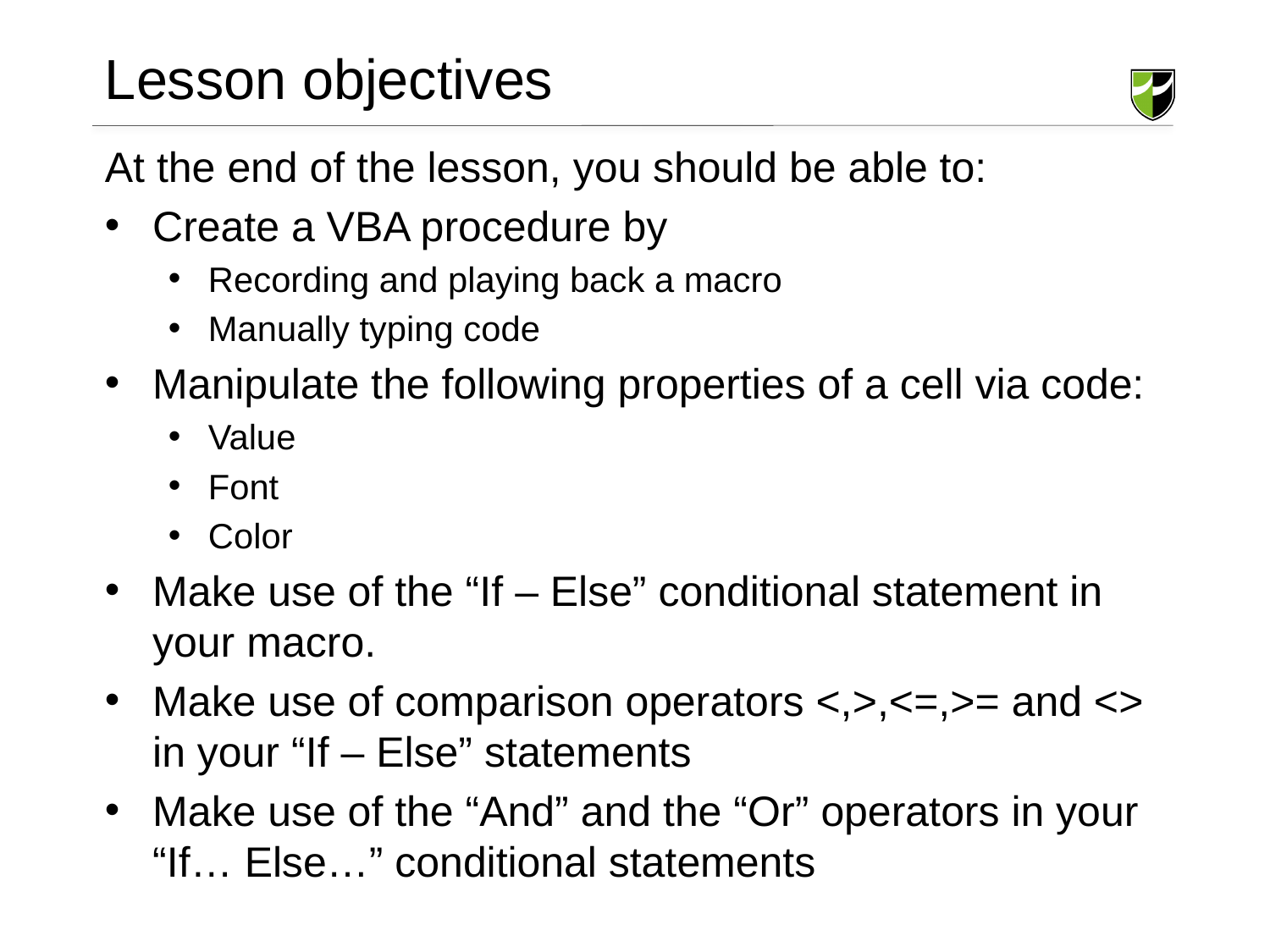

# Lesson objectives
At the end of the lesson, you should be able to:
Create a VBA procedure by
Recording and playing back a macro
Manually typing code
Manipulate the following properties of a cell via code:
Value
Font
Color
Make use of the “If – Else” conditional statement in your macro.
Make use of comparison operators <,>,<=,>= and <> in your “If – Else” statements
Make use of the “And” and the “Or” operators in your “If… Else…” conditional statements